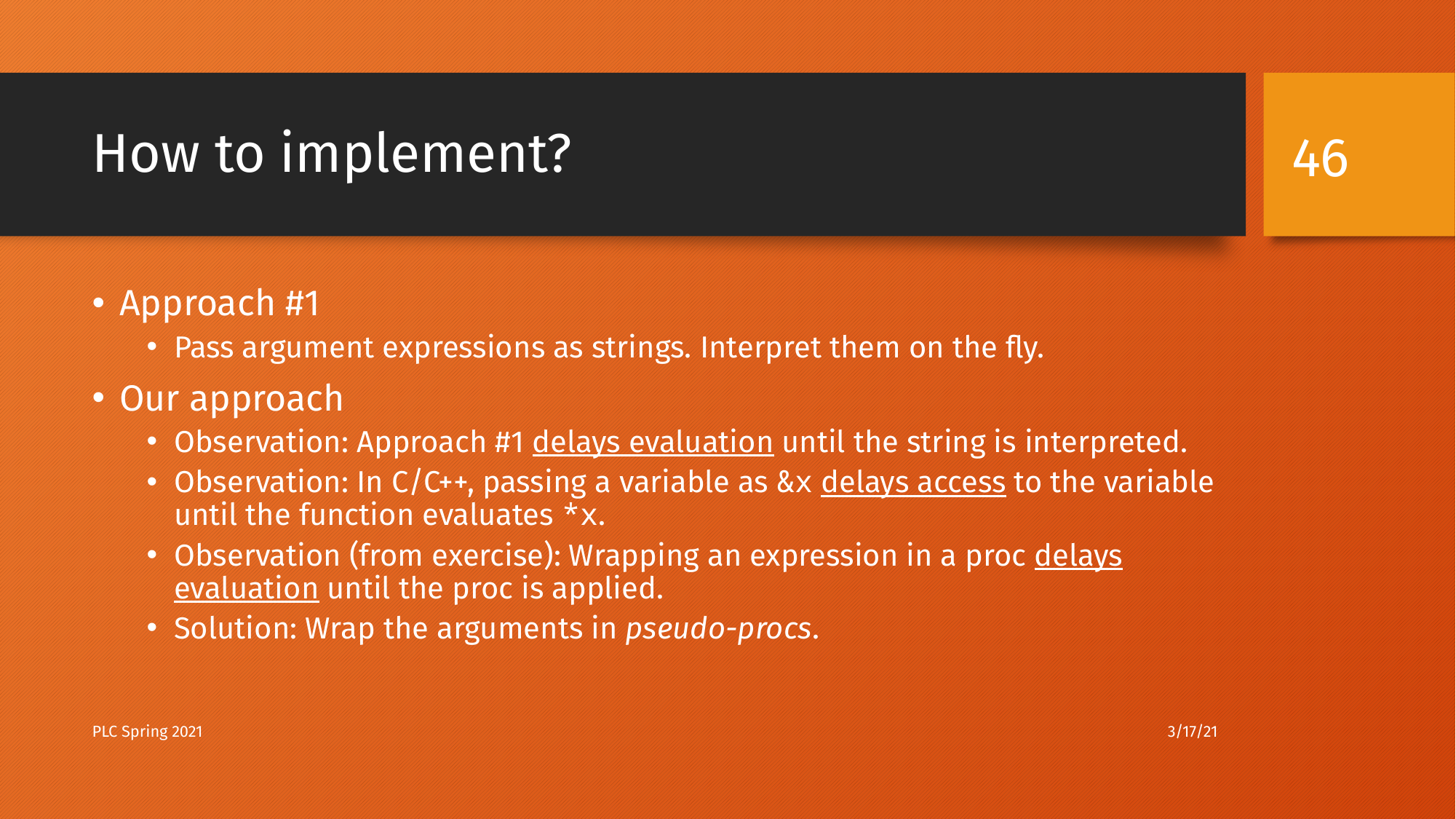

46
# How to implement?
Approach #1
Pass argument expressions as strings. Interpret them on the fly.
Our approach
Observation: Approach #1 delays evaluation until the string is interpreted.
Observation: In C/C++, passing a variable as &x delays access to the variable until the function evaluates *x.
Observation (from exercise): Wrapping an expression in a proc delays evaluation until the proc is applied.
Solution: Wrap the arguments in pseudo-procs.
3/17/21
PLC Spring 2021